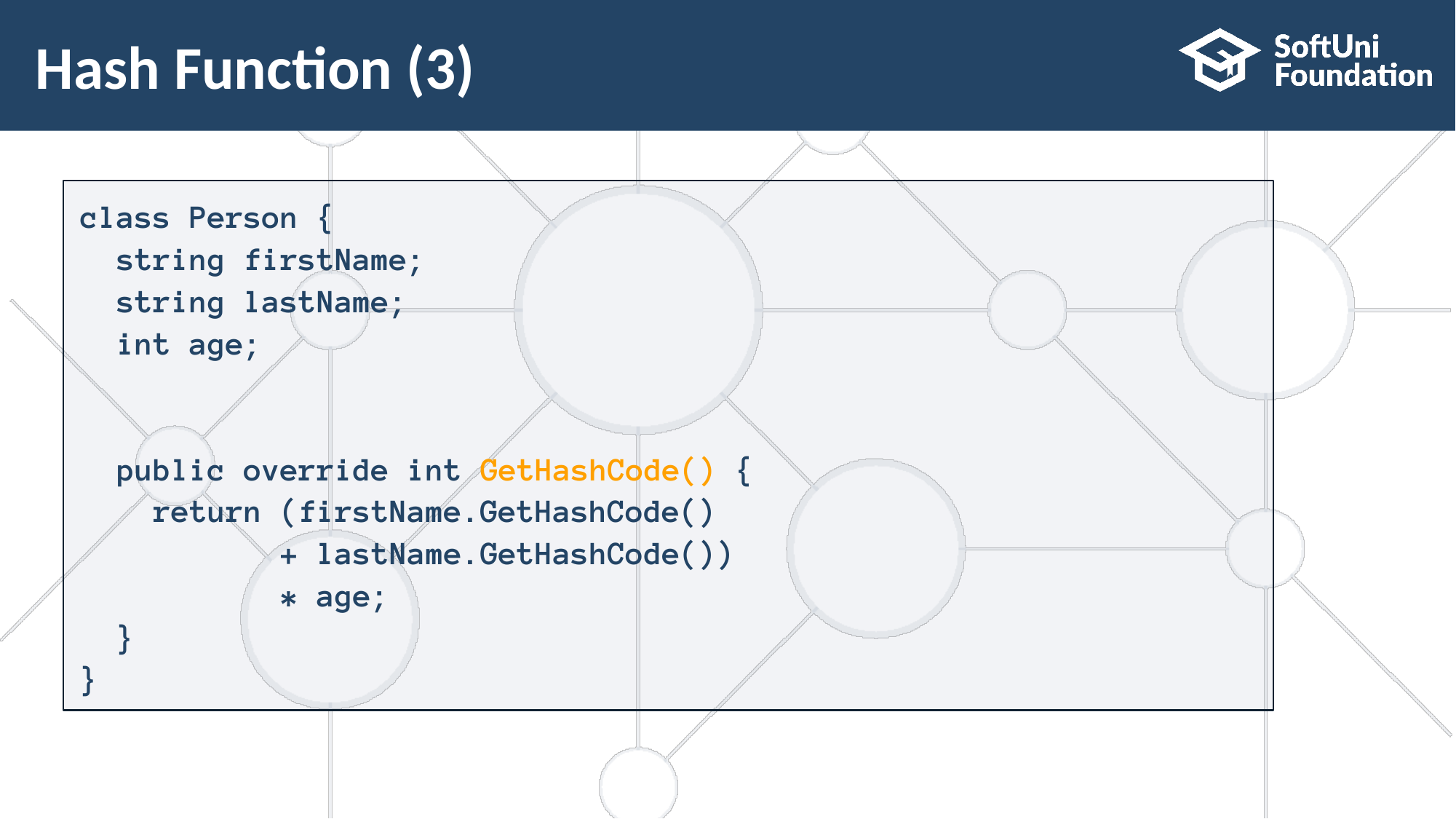

# Hash Function (3)
class Person {
  string firstName;
  string lastName;
  int age;

  public override int GetHashCode() {
    return (firstName.GetHashCode()
           + lastName.GetHashCode())
           * age;
  }
}